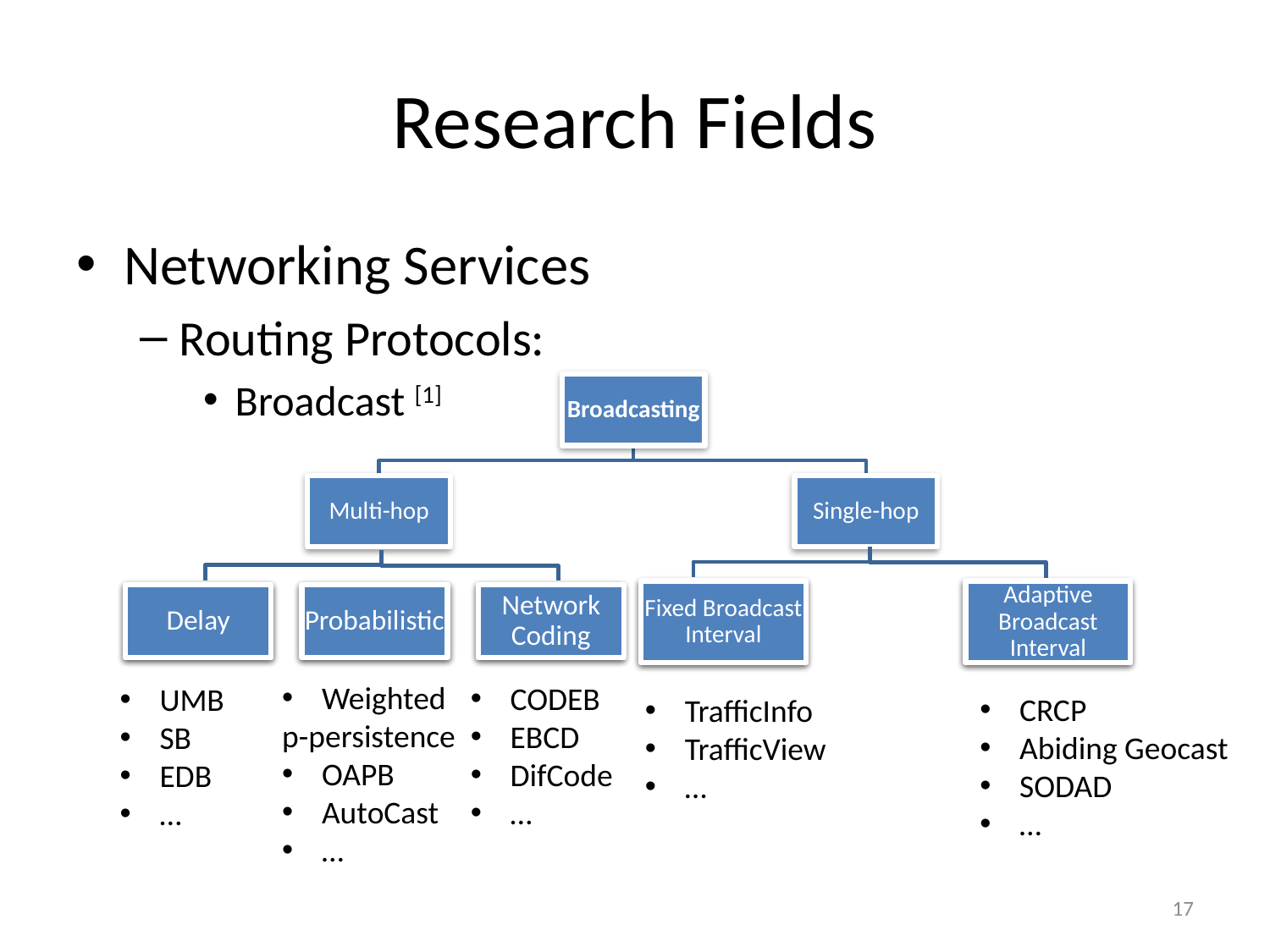

# Research Fields
Networking Services
Routing Protocols:
Broadcast [1]
Broadcasting
Multi-hop
Single-hop

Fixed Broadcast Interval

Adaptive Broadcast Interval

Delay

Probabilistic

Network Coding
Weighted
p-persistence
OAPB
AutoCast
…
CODEB
EBCD
DifCode
…

UMB
SB
EDB
…
CRCP
Abiding Geocast
SODAD
…
TrafficInfo
TrafficView
…
17